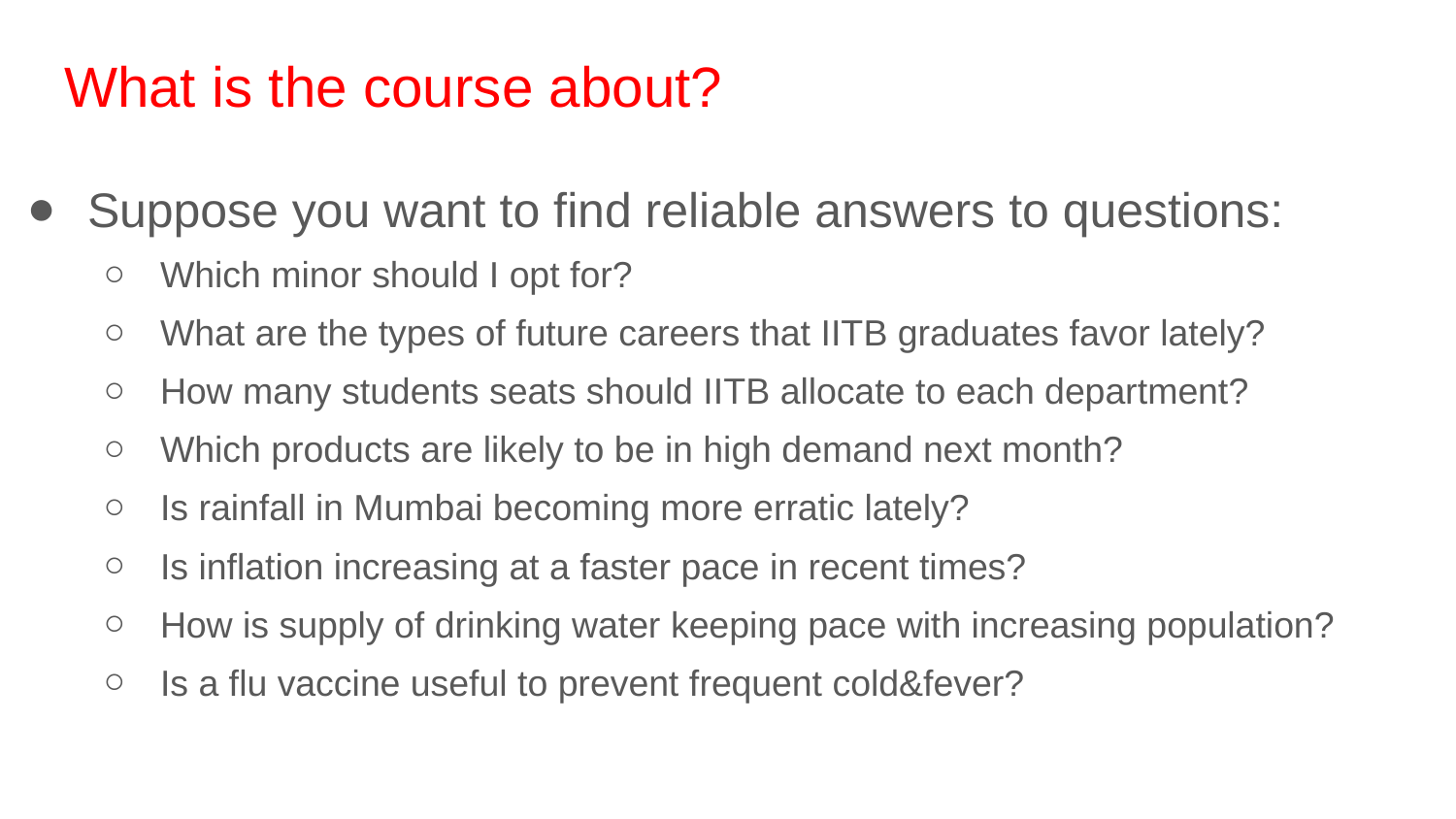

# What is the course about?
Suppose you want to find reliable answers to questions:
Which minor should I opt for?
What are the types of future careers that IITB graduates favor lately?
How many students seats should IITB allocate to each department?
Which products are likely to be in high demand next month?
Is rainfall in Mumbai becoming more erratic lately?
Is inflation increasing at a faster pace in recent times?
How is supply of drinking water keeping pace with increasing population?
Is a flu vaccine useful to prevent frequent cold&fever?